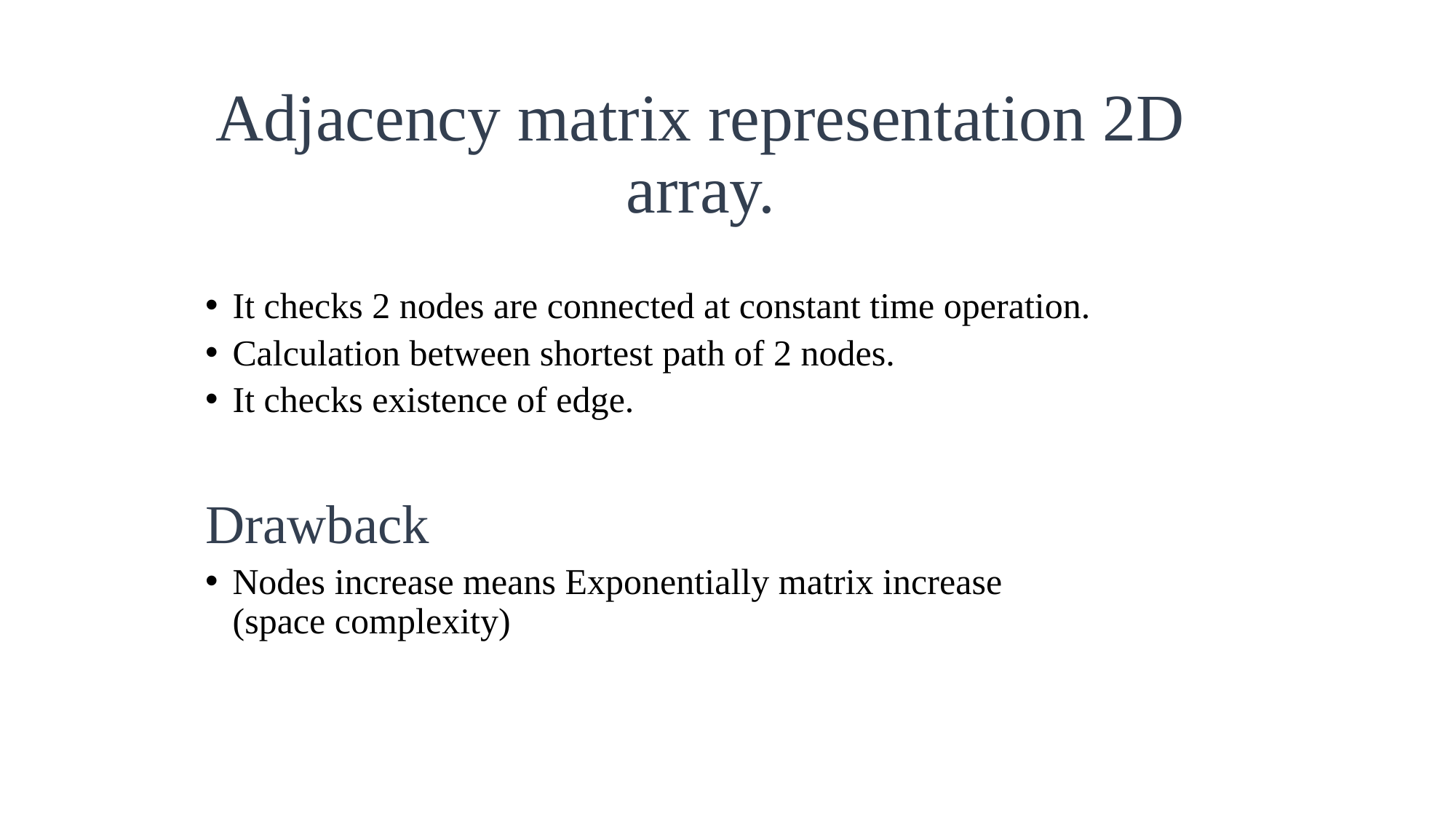

# Adjacency matrix representation 2D array.

It checks 2 nodes are connected at constant time operation.
Calculation between shortest path of 2 nodes.
It checks existence of edge.

    Drawback
Nodes increase means Exponentially matrix increase (space complexity)